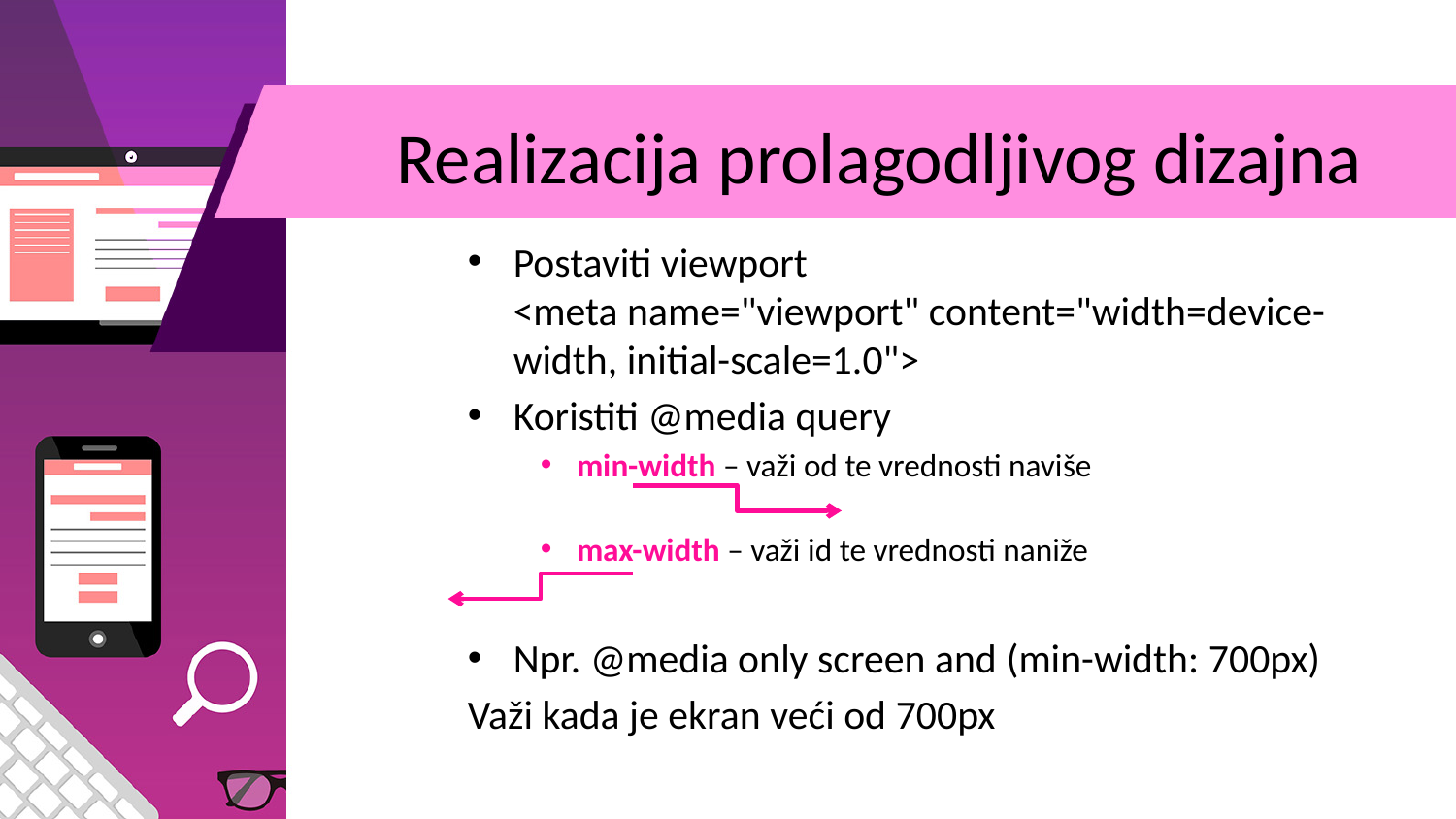

# Realizacija prolagodljivog dizajna
Postaviti viewport
<meta name="viewport" content="width=device-width, initial-scale=1.0">
Koristiti @media query
min-width – važi od te vrednosti naviše
max-width – važi id te vrednosti naniže

Npr. @media only screen and (min-width: 700px)
Važi kada je ekran veći od 700px